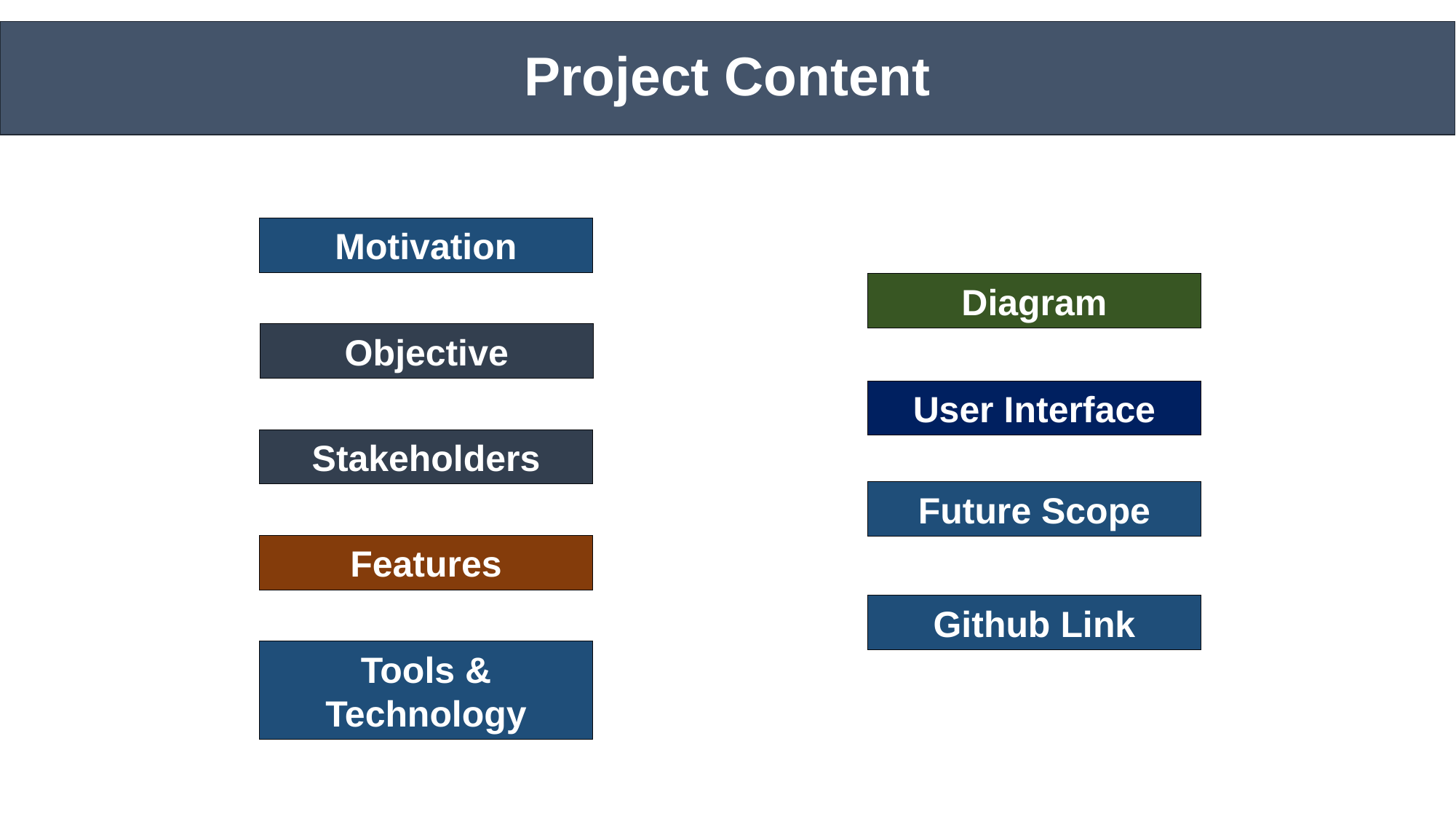

# Project Content
Motivation
Diagram
Objective
User Interface
Stakeholders
Future Scope
Features
Github Link
Tools & Technology